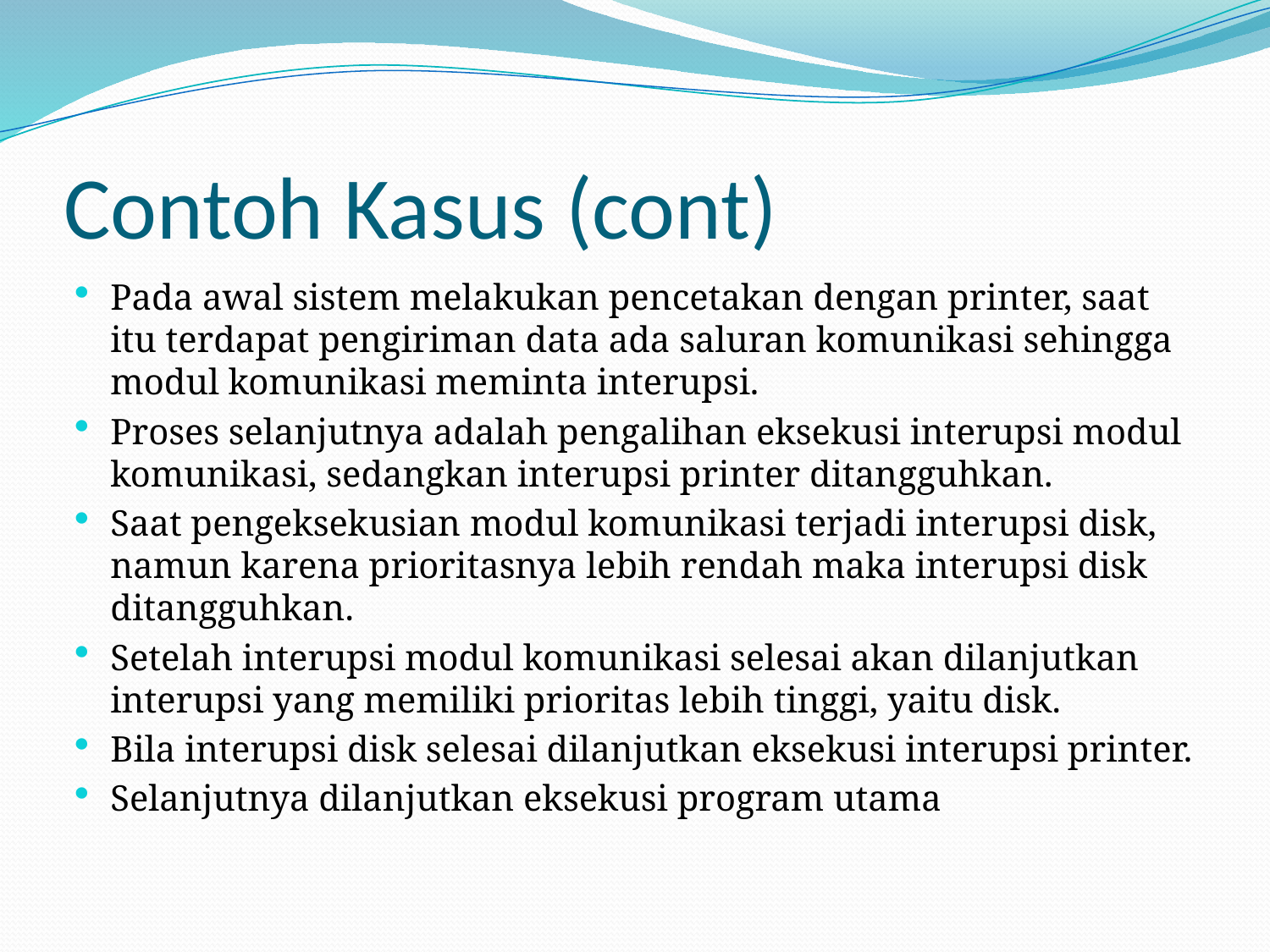

# Contoh Kasus (cont)
Pada awal sistem melakukan pencetakan dengan printer, saat itu terdapat pengiriman data ada saluran komunikasi sehingga modul komunikasi meminta interupsi.
Proses selanjutnya adalah pengalihan eksekusi interupsi modul komunikasi, sedangkan interupsi printer ditangguhkan.
Saat pengeksekusian modul komunikasi terjadi interupsi disk, namun karena prioritasnya lebih rendah maka interupsi disk ditangguhkan.
Setelah interupsi modul komunikasi selesai akan dilanjutkan interupsi yang memiliki prioritas lebih tinggi, yaitu disk.
Bila interupsi disk selesai dilanjutkan eksekusi interupsi printer.
Selanjutnya dilanjutkan eksekusi program utama